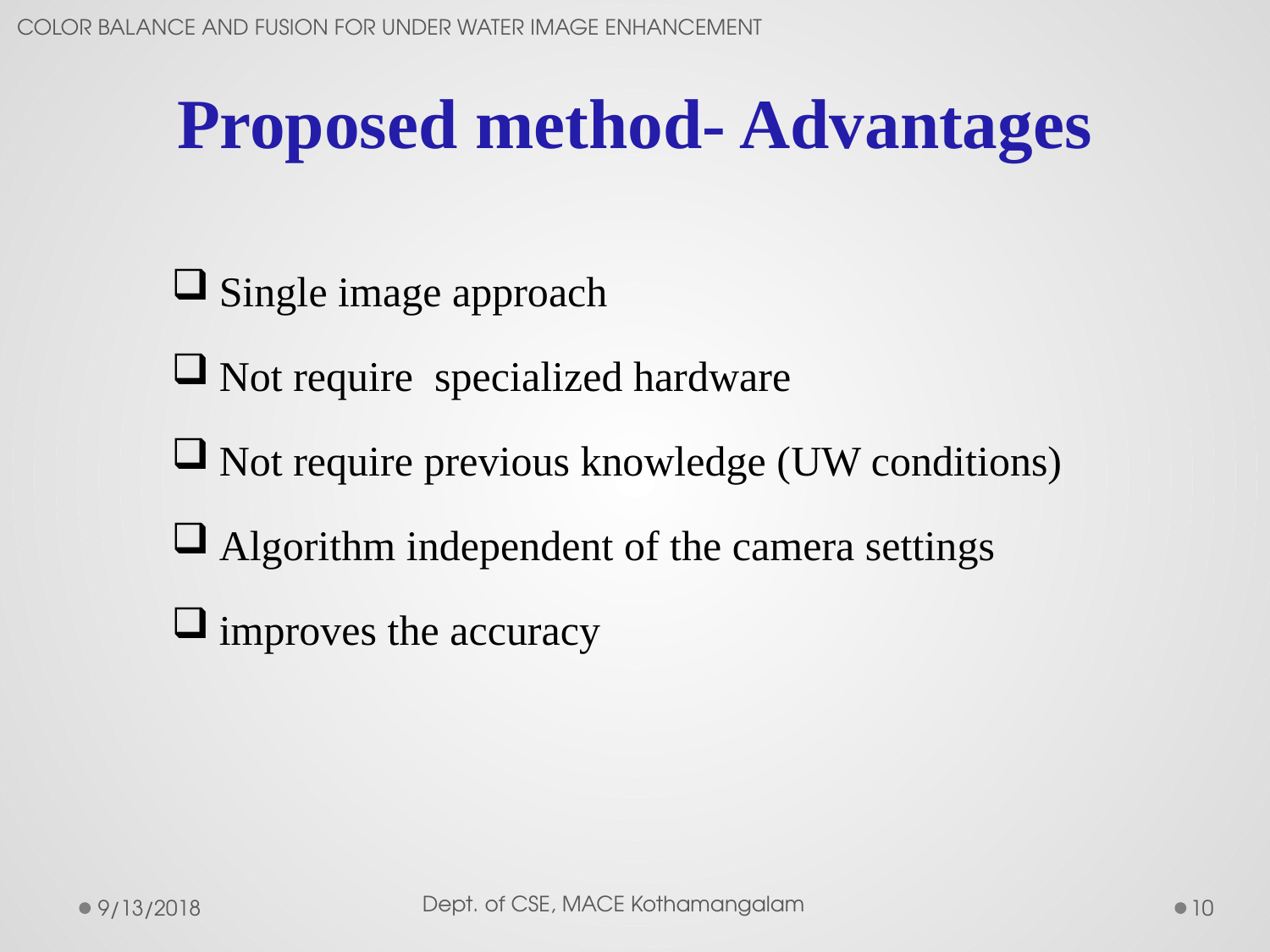

COLOR BALANCE AND FUSION FOR UNDER WATER IMAGE ENHANCEMENT
# Proposed method- Advantages
Single image approach
Not require  specialized hardware
Not require previous knowledge (UW conditions)
Algorithm independent of the camera settings
improves the accuracy

 Dept. of CSE, MACE Kothamangalam
9/13/2018
10